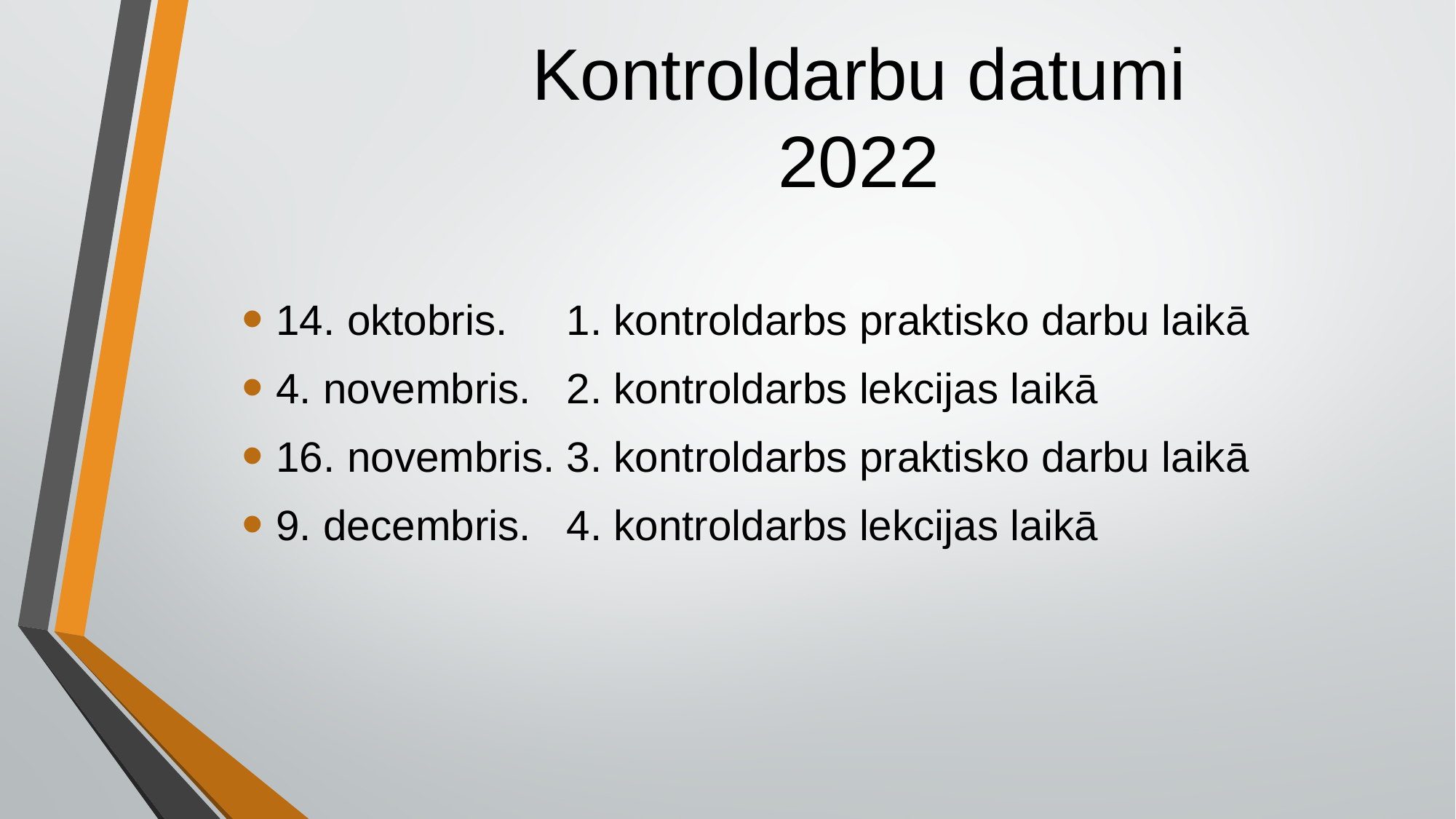

# Kontroldarbu datumi 2022
14. oktobris.     1. kontroldarbs praktisko darbu laikā
4. novembris.   2. kontroldarbs lekcijas laikā
16. novembris. 3. kontroldarbs praktisko darbu laikā
9. decembris.   4. kontroldarbs lekcijas laikā